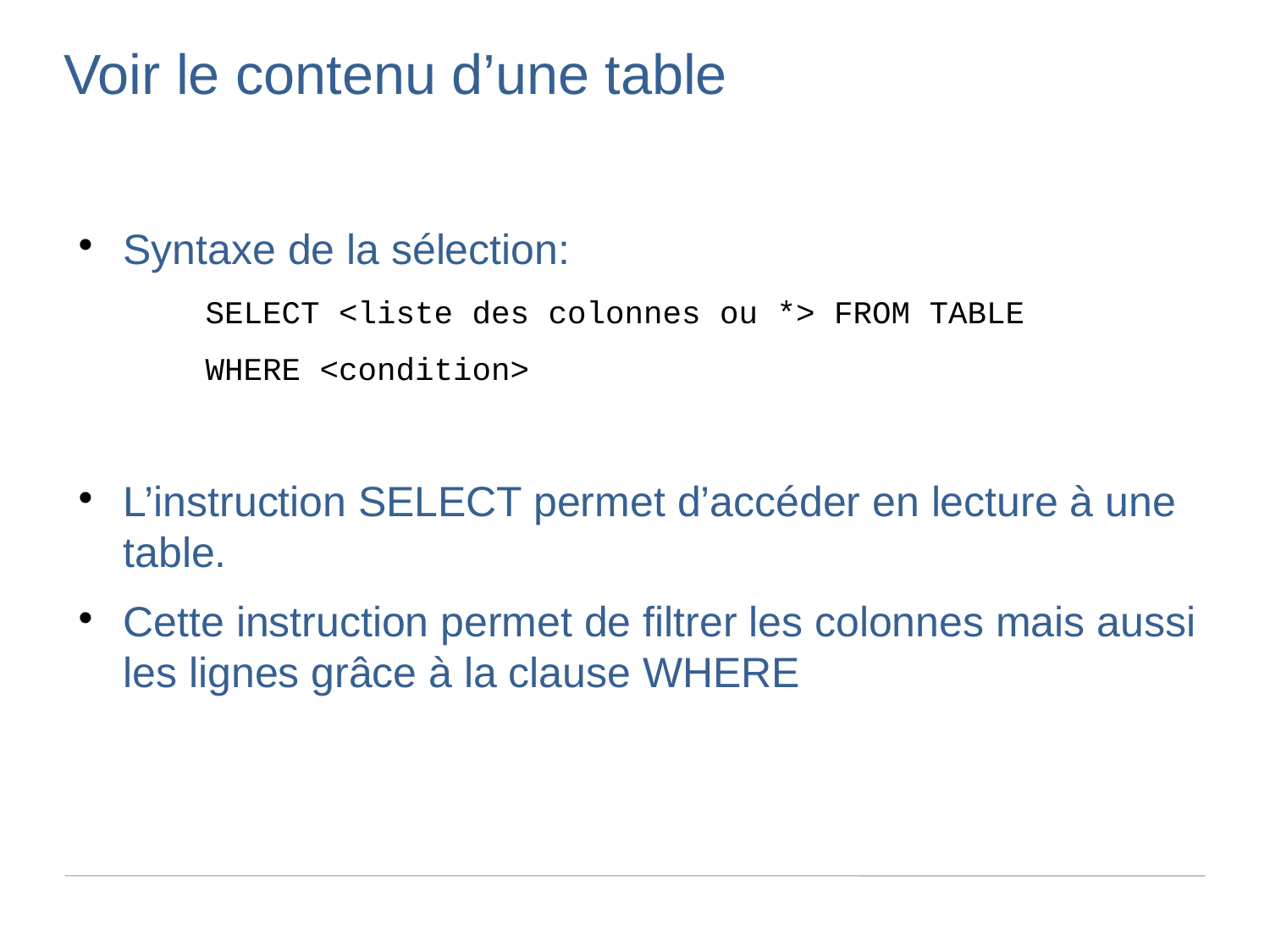

Voir le contenu d’une table
Syntaxe de la sélection:
	SELECT <liste des colonnes ou *> FROM TABLE
	WHERE <condition>

L’instruction SELECT permet d’accéder en lecture à une table.
Cette instruction permet de filtrer les colonnes mais aussi les lignes grâce à la clause WHERE